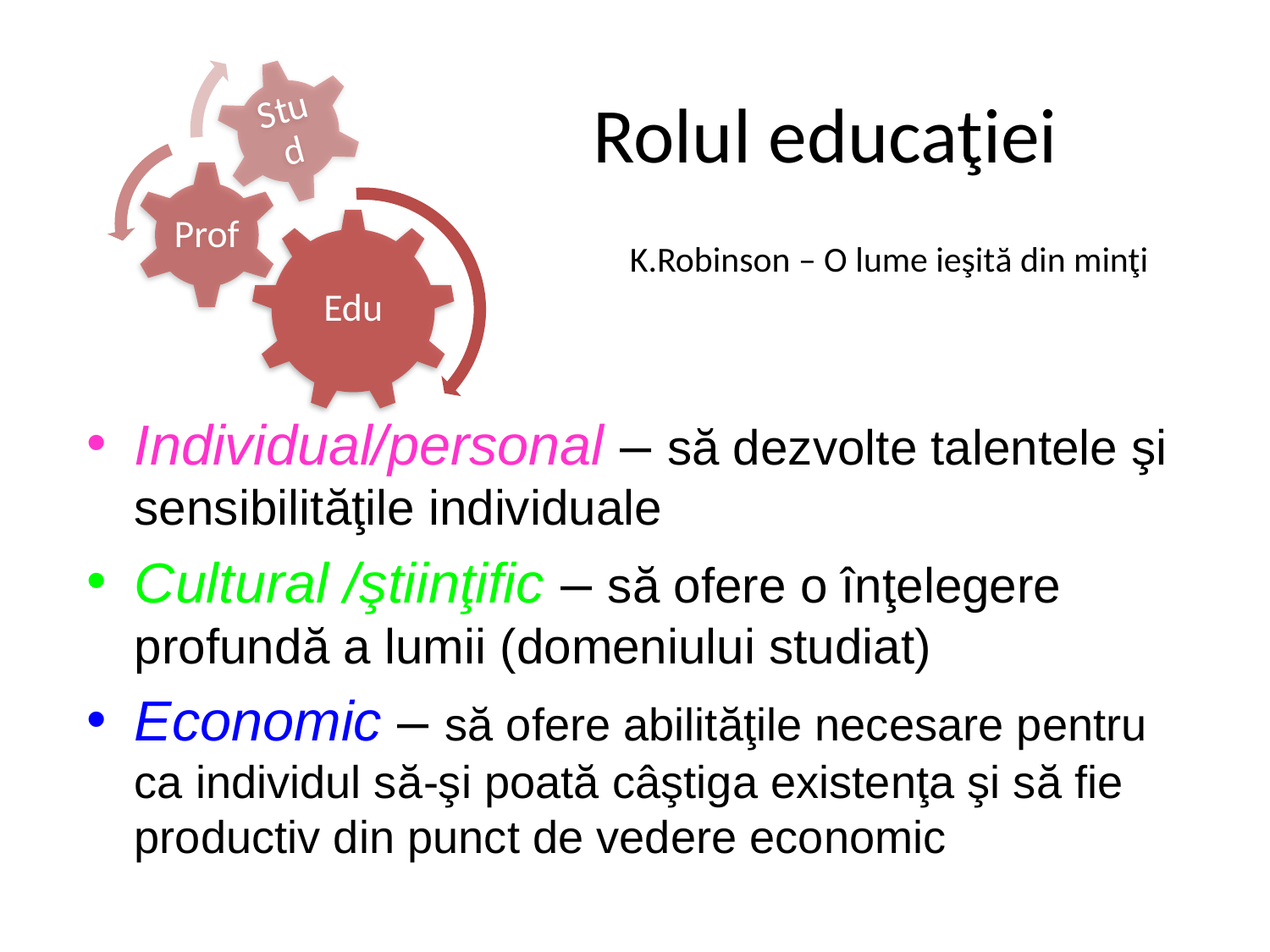

# Rolul educaţiei K.Robinson – O lume ieşită din minţi
Edu
Prof
Stud
Individual/personal – să dezvolte talentele şi sensibilităţile individuale
Cultural /ştiinţific – să ofere o înţelegere profundă a lumii (domeniului studiat)
Economic – să ofere abilităţile necesare pentru ca individul să-şi poată câştiga existenţa şi să fie productiv din punct de vedere economic